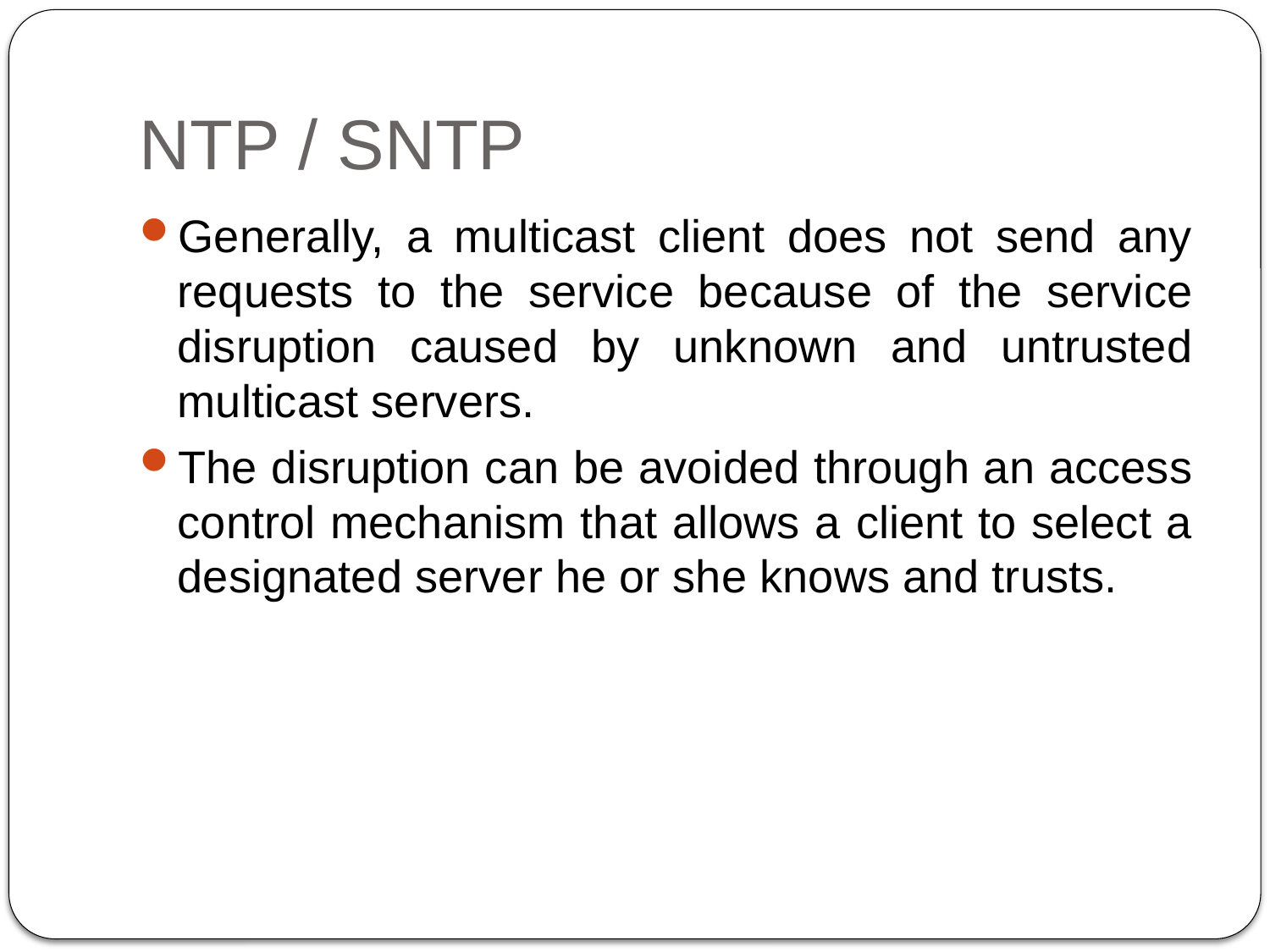

# NTP / SNTP
Generally, a multicast client does not send any requests to the service because of the service disruption caused by unknown and untrusted multicast servers.
The disruption can be avoided through an access control mechanism that allows a client to select a designated server he or she knows and trusts.